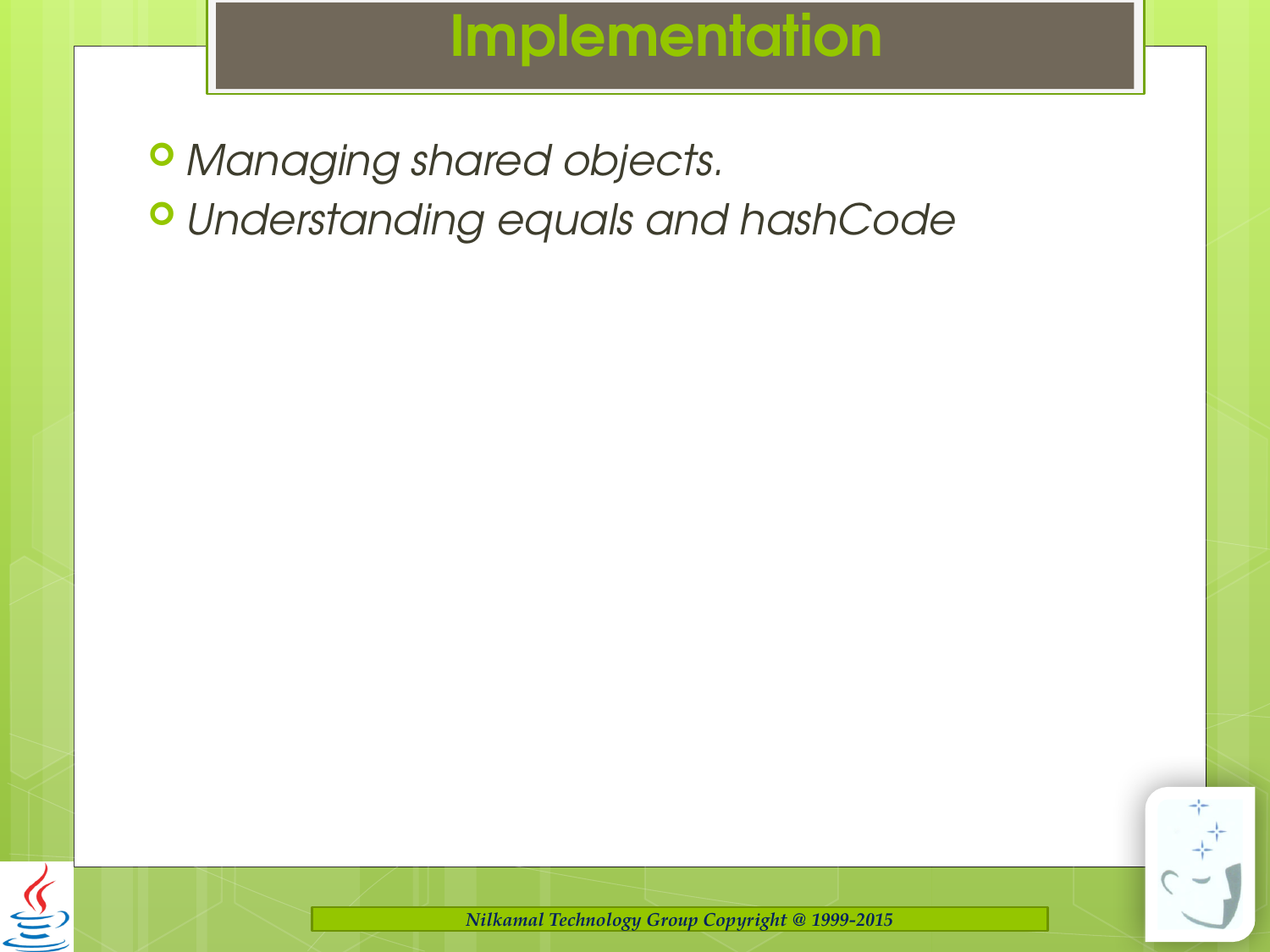

# Implementation
Managing shared objects.
Understanding equals and hashCode